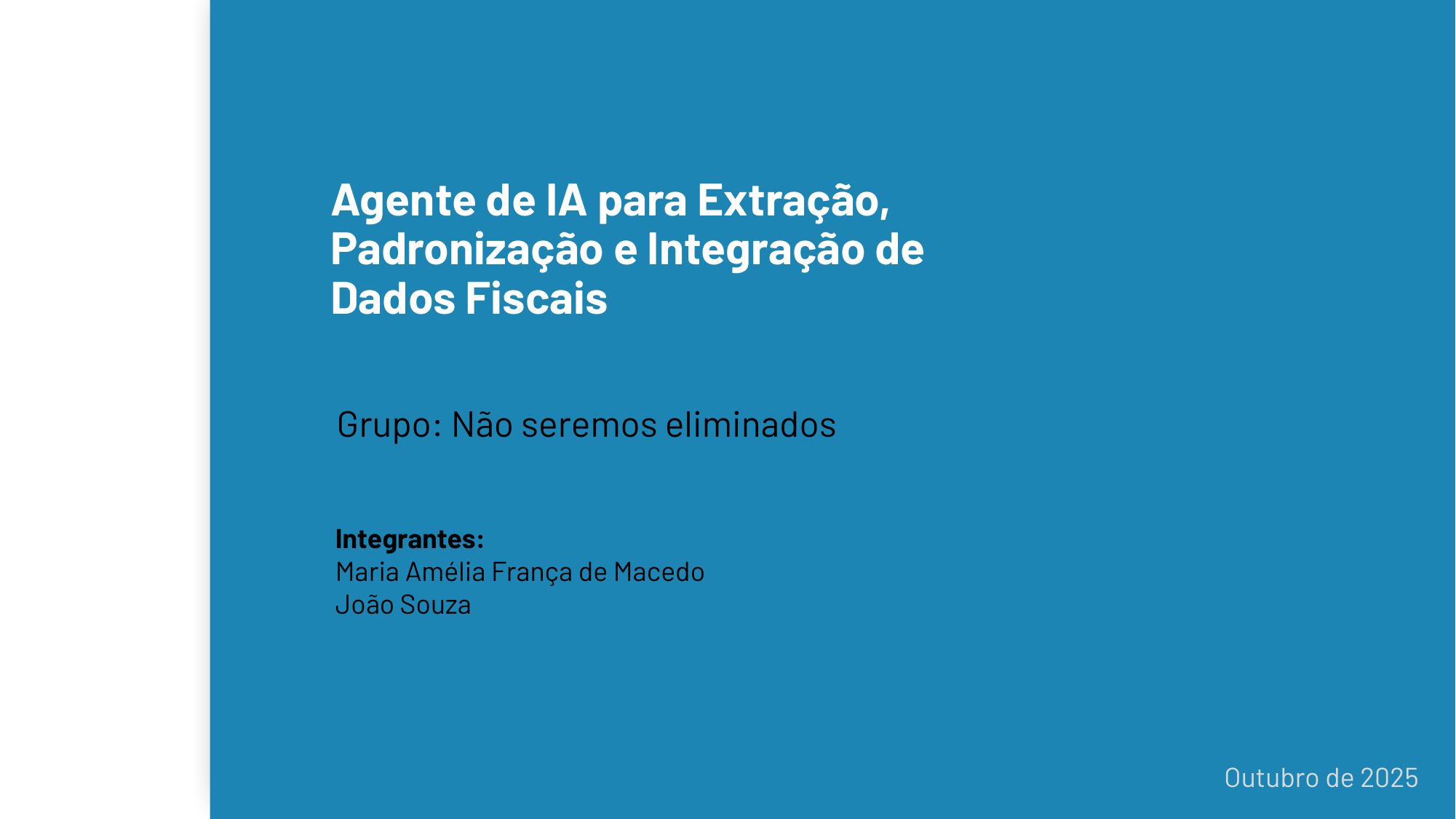

# Agente de IA para Extração, Padronização e Integração de Dados Fiscais
Grupo: Não seremos eliminados
Integrantes:
Maria Amélia França de Macedo
João Souza
Outubro de 2025